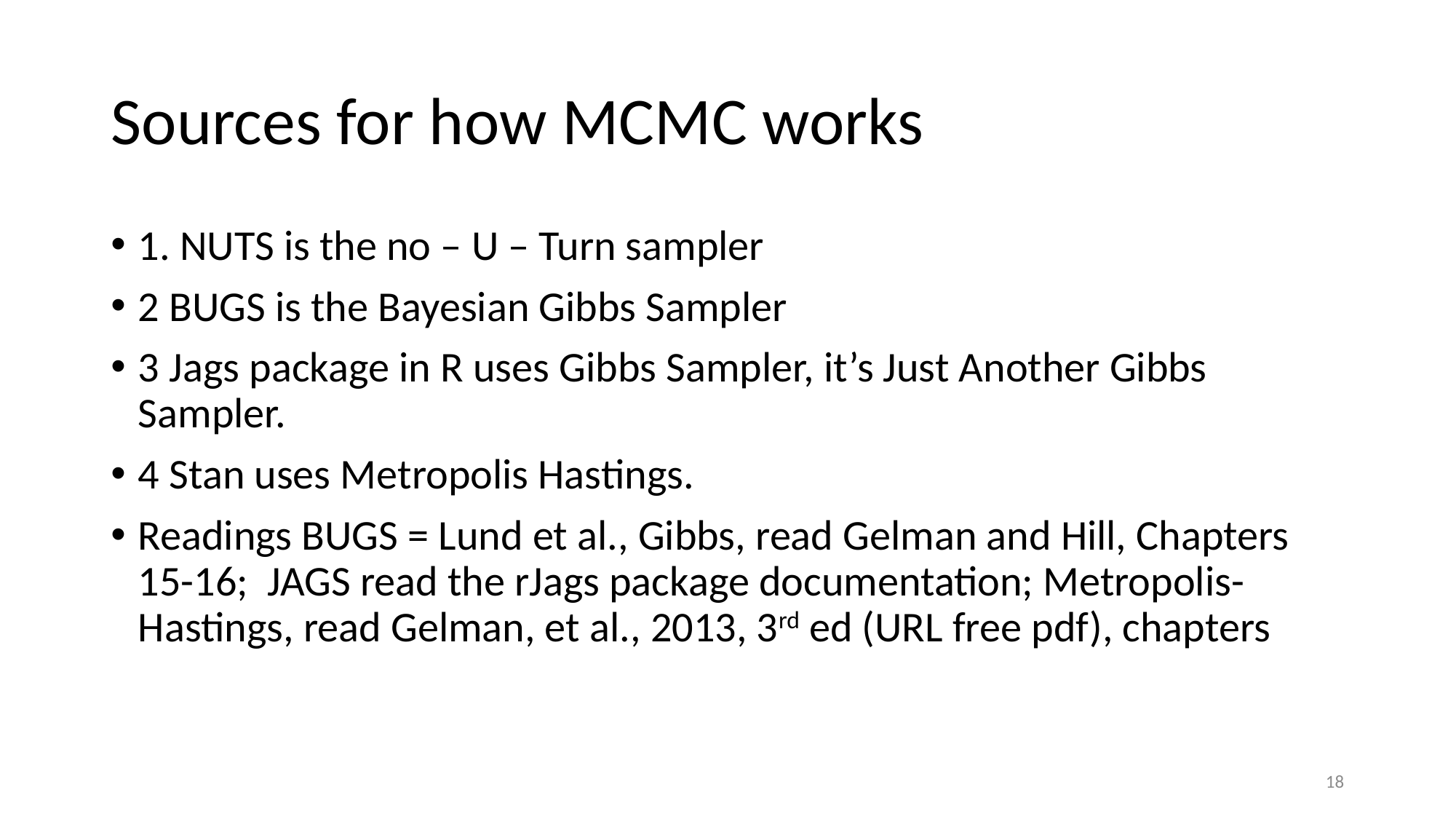

# Sources for how MCMC works
1. NUTS is the no – U – Turn sampler
2 BUGS is the Bayesian Gibbs Sampler
3 Jags package in R uses Gibbs Sampler, it’s Just Another Gibbs Sampler.
4 Stan uses Metropolis Hastings.
Readings BUGS = Lund et al., Gibbs, read Gelman and Hill, Chapters 15-16;  JAGS read the rJags package documentation; Metropolis-Hastings, read Gelman, et al., 2013, 3rd ed (URL free pdf), chapters
18